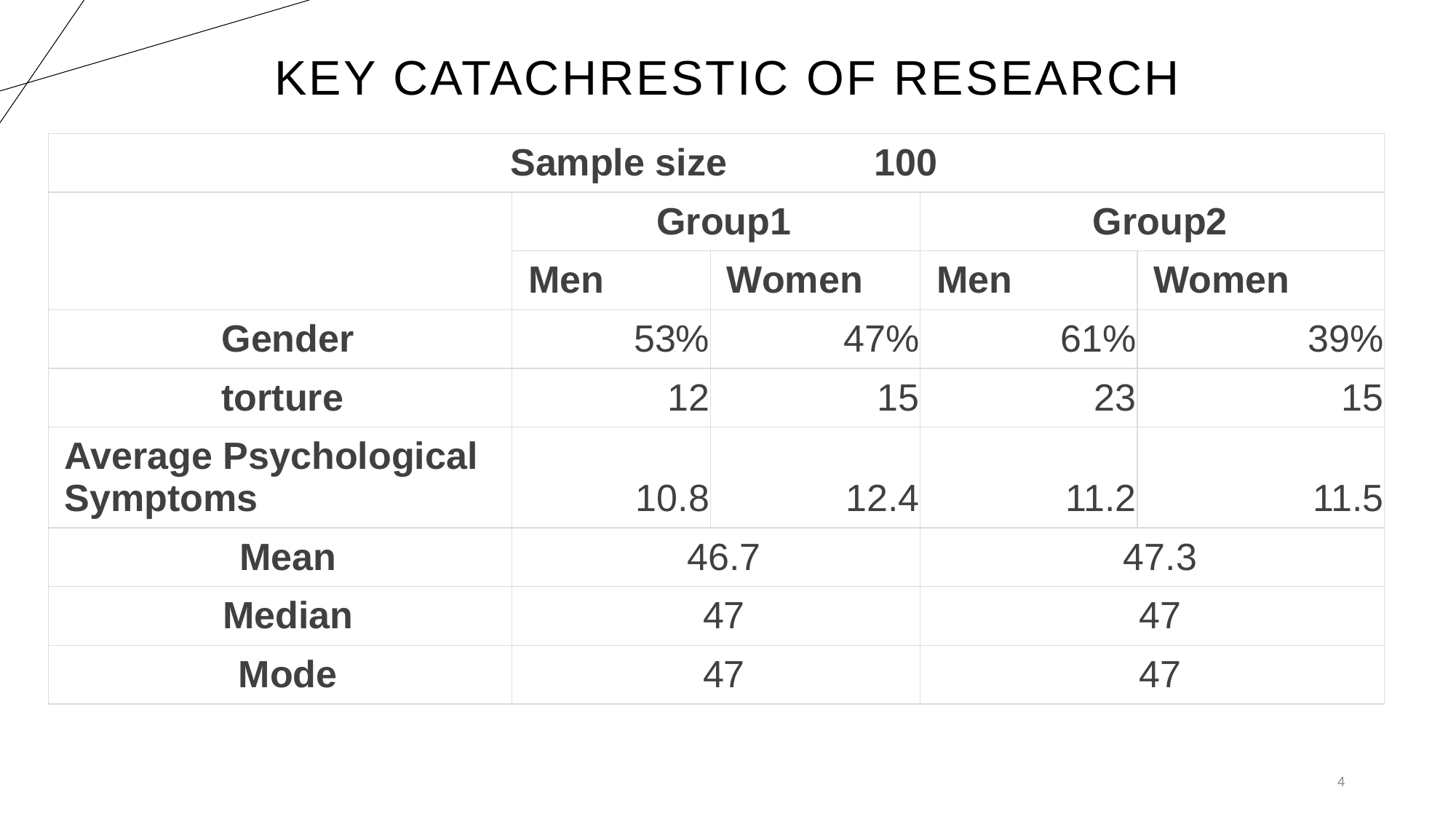

# Key catachrestic of Research
| Sample size 100 |  |  |  |  |
| --- | --- | --- | --- | --- |
|  | Group1 |  | Group2 |  |
|  | Men | Women | Men | Women |
| Gender | 53% | 47% | 61% | 39% |
| torture | 12 | 15 | 23 | 15 |
| Average Psychological Symptoms | 10.8 | 12.4 | 11.2 | 11.5 |
| Mean | 46.7 |  | 47.3 |  |
| Median | 47 |  | 47 |  |
| Mode | 47 |  | 47 |  |
4